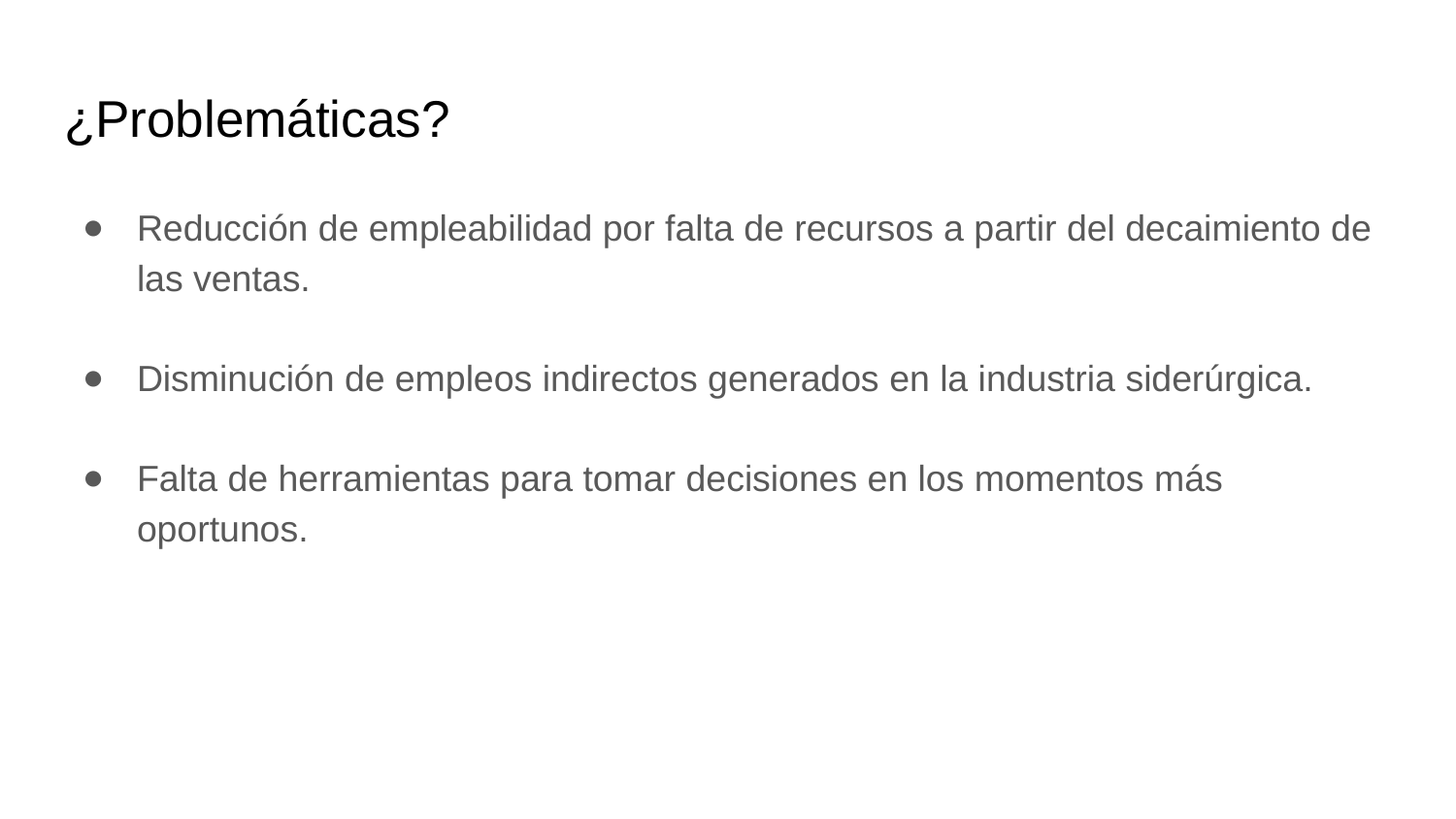

# ¿Problemáticas?
Reducción de empleabilidad por falta de recursos a partir del decaimiento de las ventas.

Disminución de empleos indirectos generados en la industria siderúrgica.

Falta de herramientas para tomar decisiones en los momentos más oportunos.